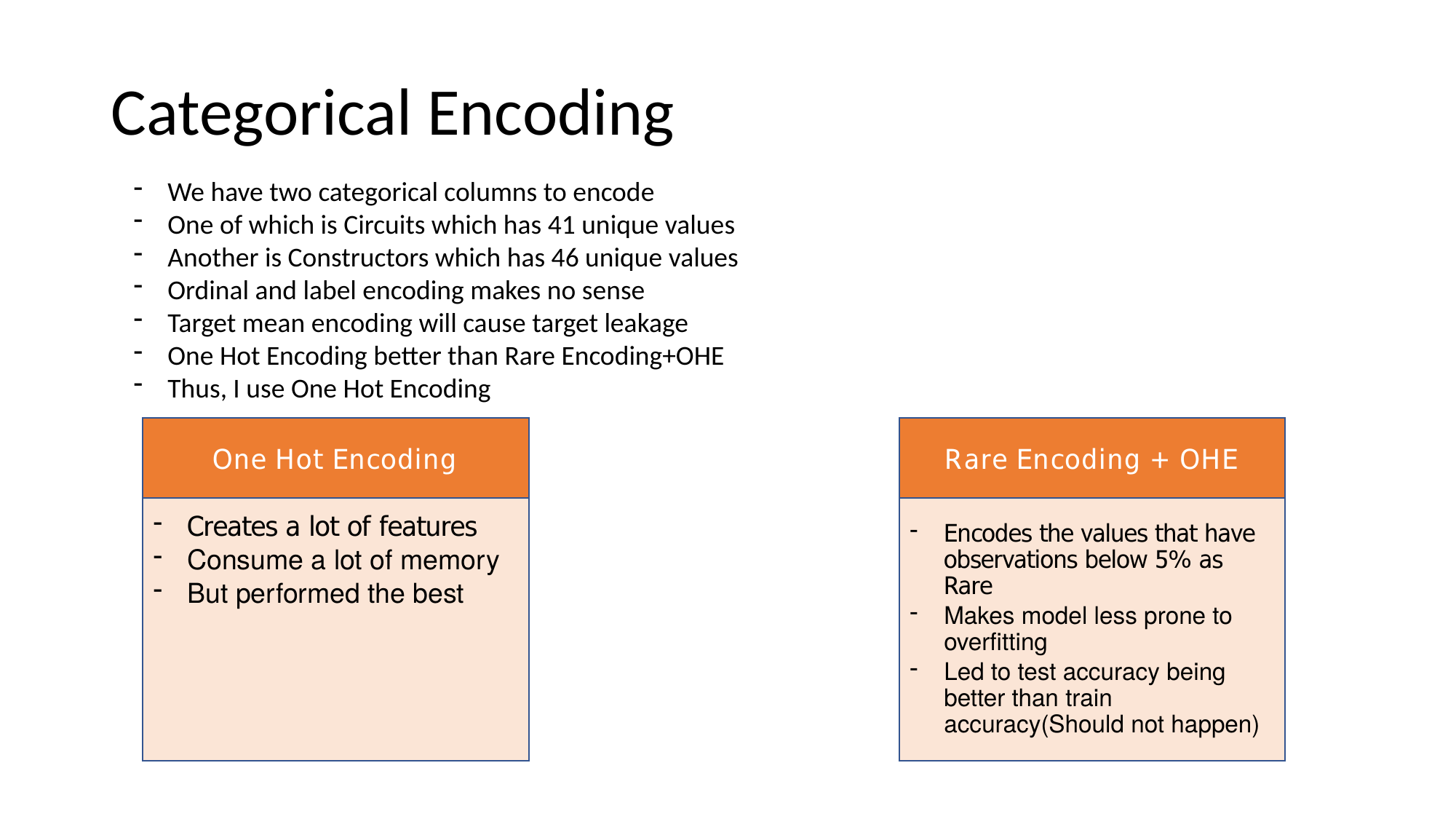

# Categorical Encoding
We have two categorical columns to encode
One of which is Circuits which has 41 unique values
Another is Constructors which has 46 unique values
Ordinal and label encoding makes no sense
Target mean encoding will cause target leakage
One Hot Encoding better than Rare Encoding+OHE
Thus, I use One Hot Encoding
One Hot Encoding
Rare Encoding + OHE
Creates a lot of features
Consume a lot of memory
But performed the best

Encodes the values that have observations below 5% as Rare
Makes model less prone to overfitting
Led to test accuracy being better than train accuracy(Should not happen)